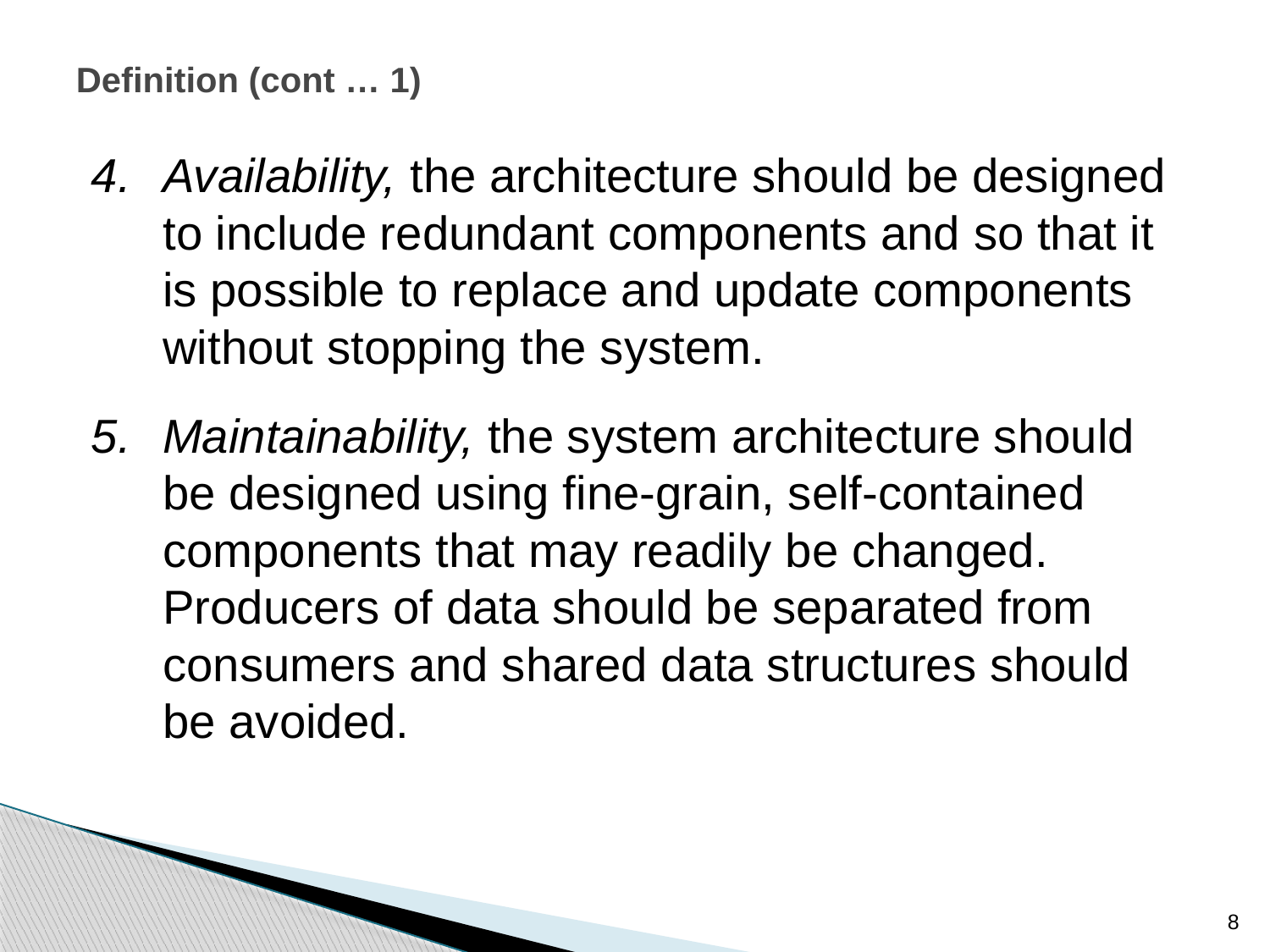

# Definition (cont … 1)
Availability, the architecture should be designed to include redundant components and so that it is possible to replace and update components without stopping the system.
Maintainability, the system architecture should be designed using fine-grain, self-contained components that may readily be changed. Producers of data should be separated from consumers and shared data structures should be avoided.

8